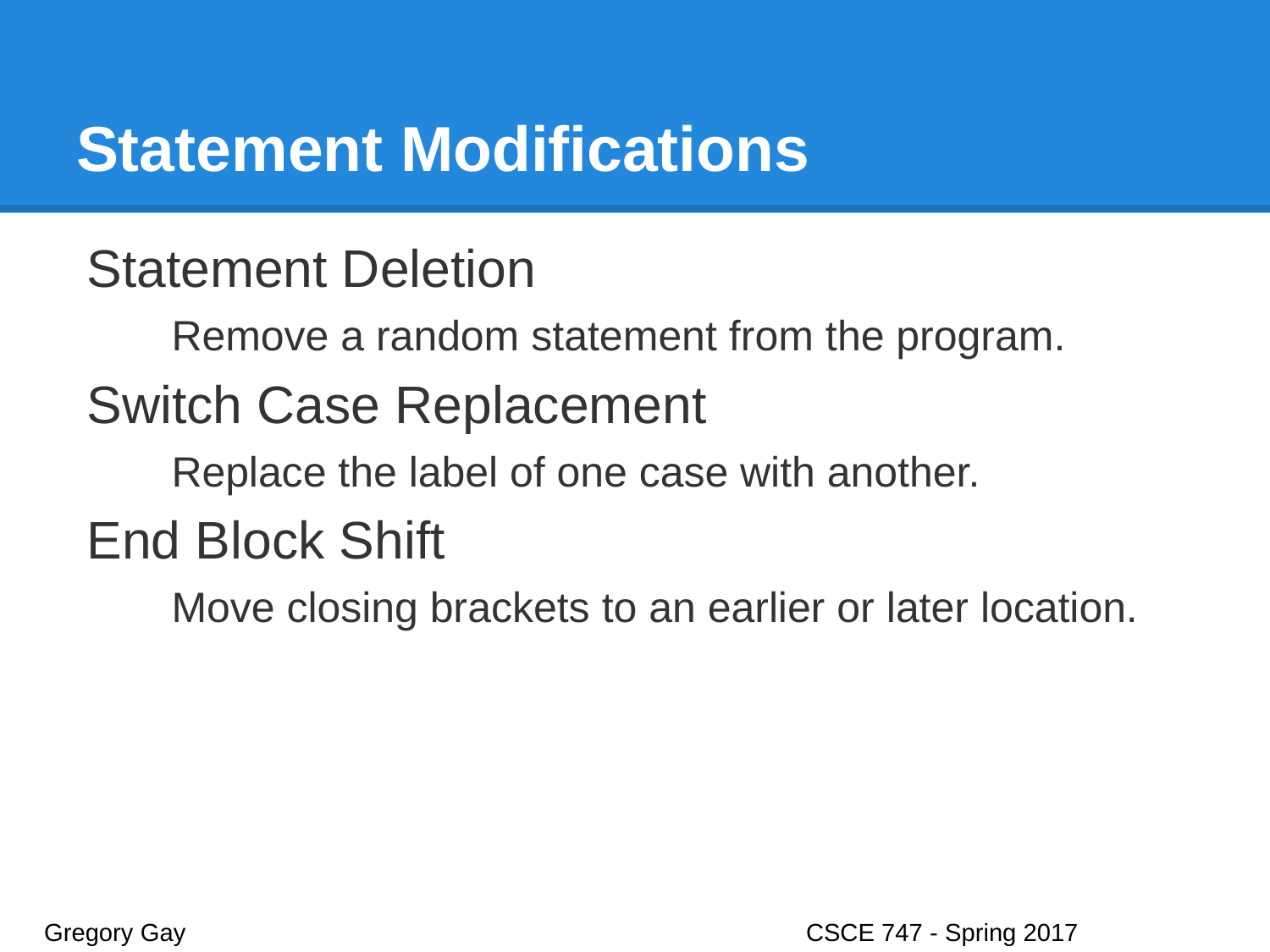

# Statement Modifications
Statement Deletion
Remove a random statement from the program.
Switch Case Replacement
Replace the label of one case with another.
End Block Shift
Move closing brackets to an earlier or later location.

Gregory Gay					CSCE 747 - Spring 2017							14